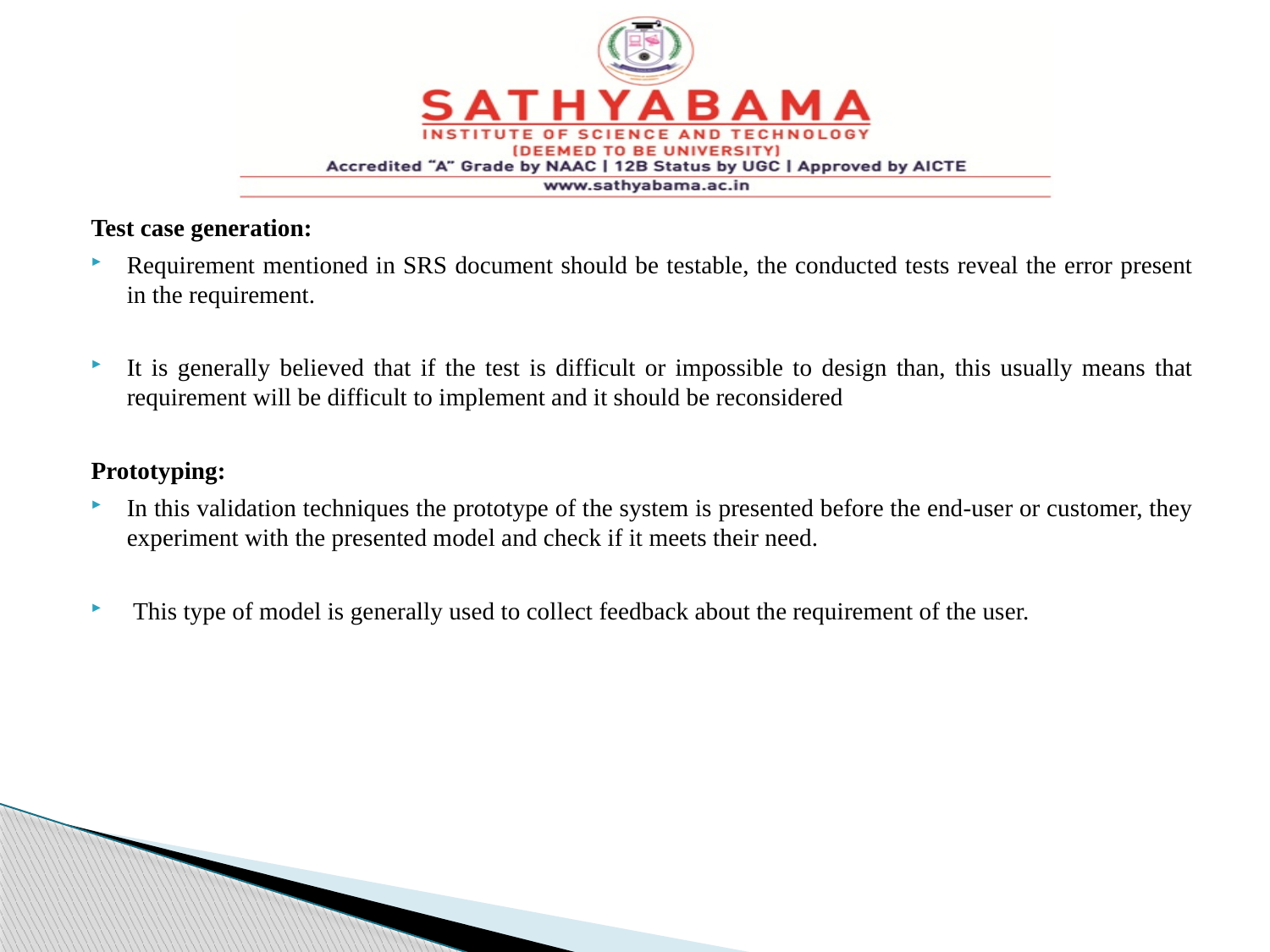

#
Test case generation:
Requirement mentioned in SRS document should be testable, the conducted tests reveal the error present in the requirement.

It is generally believed that if the test is difficult or impossible to design than, this usually means that requirement will be difficult to implement and it should be reconsidered

Prototyping:
In this validation techniques the prototype of the system is presented before the end-user or customer, they experiment with the presented model and check if it meets their need.

 This type of model is generally used to collect feedback about the requirement of the user.